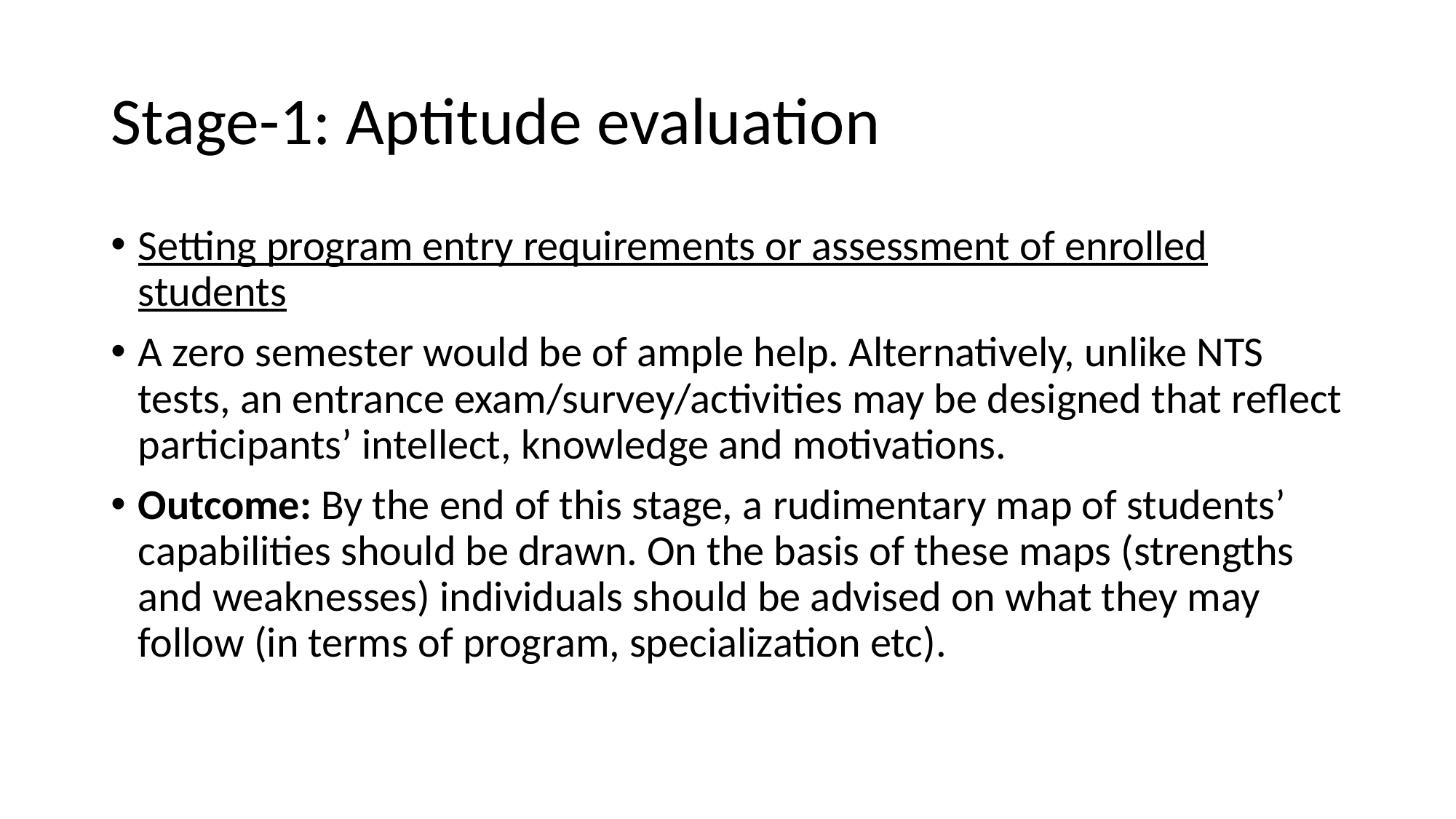

# Stage-1: Aptitude evaluation
Setting program entry requirements or assessment of enrolled students
A zero semester would be of ample help. Alternatively, unlike NTS tests, an entrance exam/survey/activities may be designed that reflect participants’ intellect, knowledge and motivations.
Outcome: By the end of this stage, a rudimentary map of students’ capabilities should be drawn. On the basis of these maps (strengths and weaknesses) individuals should be advised on what they may follow (in terms of program, specialization etc).